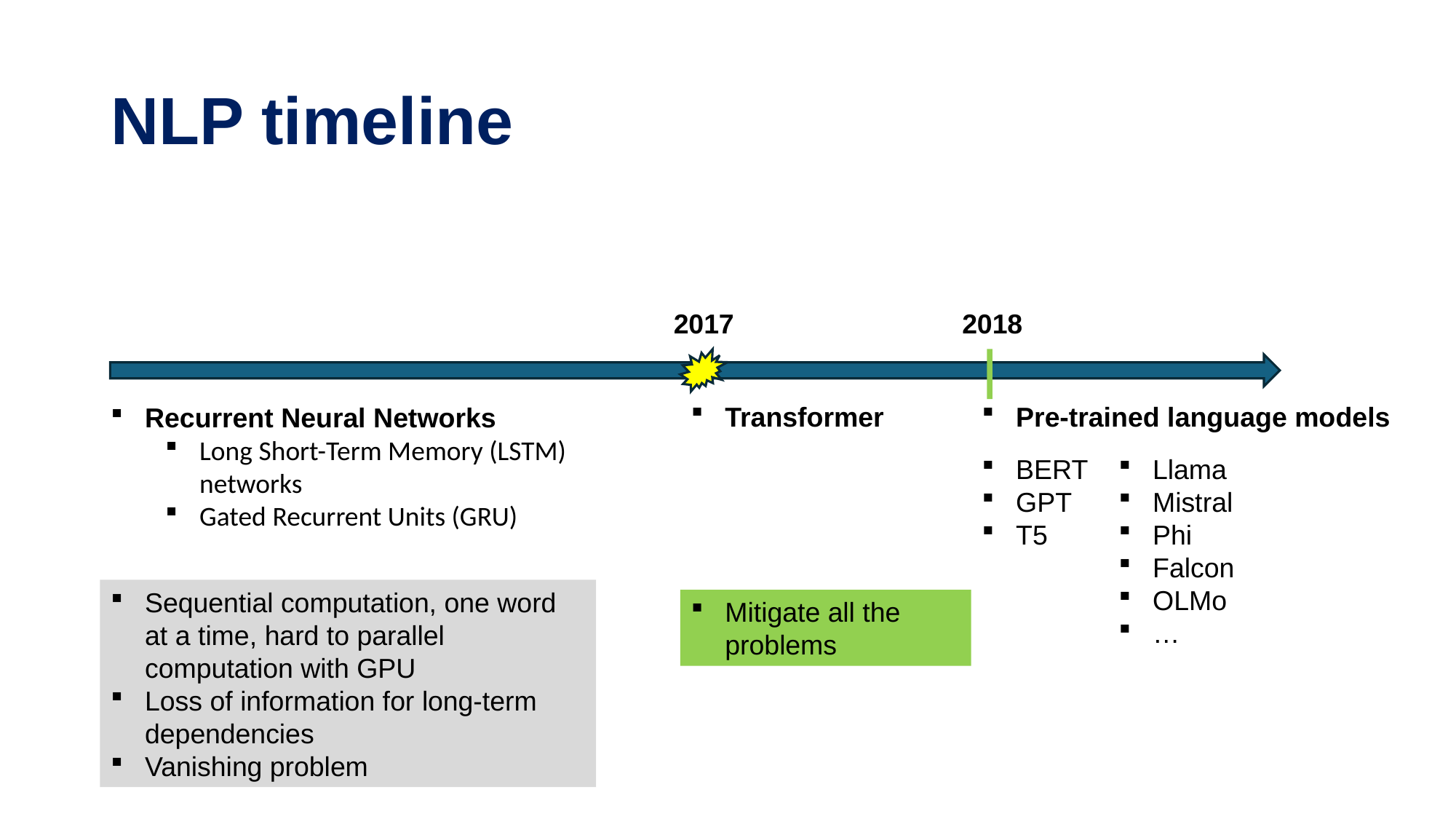

# NLP timeline
2017
2018

Transformer
Pre-trained language models
Recurrent Neural Networks
Long Short-Term Memory (LSTM) networks
Gated Recurrent Units (GRU)

BERT
GPT
T5
Llama
Mistral
Phi
Falcon
OLMo
…
Sequential computation, one word at a time, hard to parallel computation with GPU
Loss of information for long-term dependencies
Vanishing problem
Mitigate all the problems